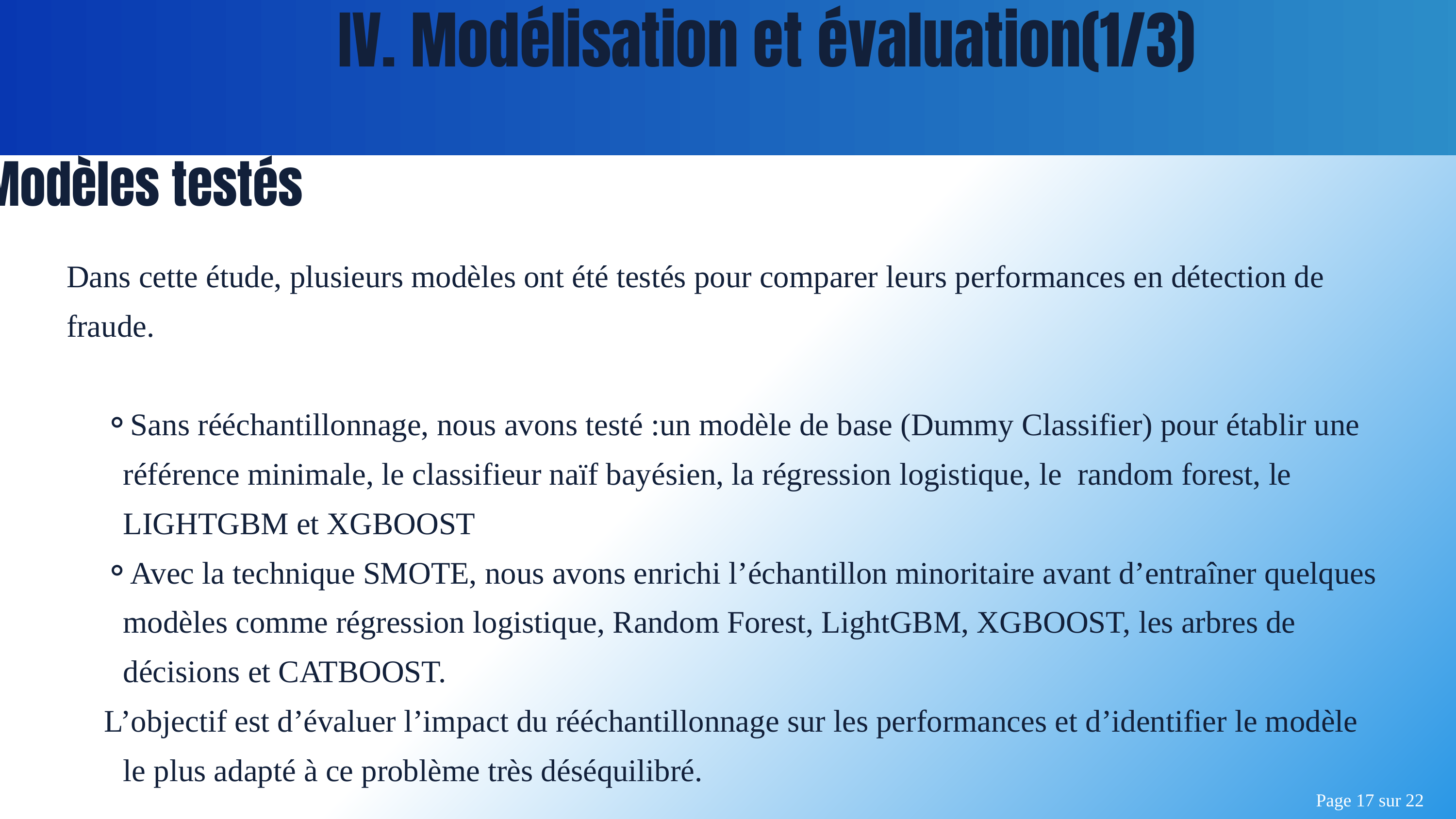

IV. Modélisation et évaluation(1/3)

Modèles testés

Dans cette étude, plusieurs modèles ont été testés pour comparer leurs performances en détection de fraude.

Sans rééchantillonnage, nous avons testé :un modèle de base (Dummy Classifier) pour établir une référence minimale, le classifieur naïf bayésien, la régression logistique, le  random forest, le LIGHTGBM et XGBOOST
Avec la technique SMOTE, nous avons enrichi l’échantillon minoritaire avant d’entraîner quelques modèles comme régression logistique, Random Forest, LightGBM, XGBOOST, les arbres de décisions et CATBOOST.
L’objectif est d’évaluer l’impact du rééchantillonnage sur les performances et d’identifier le modèle le plus adapté à ce problème très déséquilibré.

Page 17 sur 22